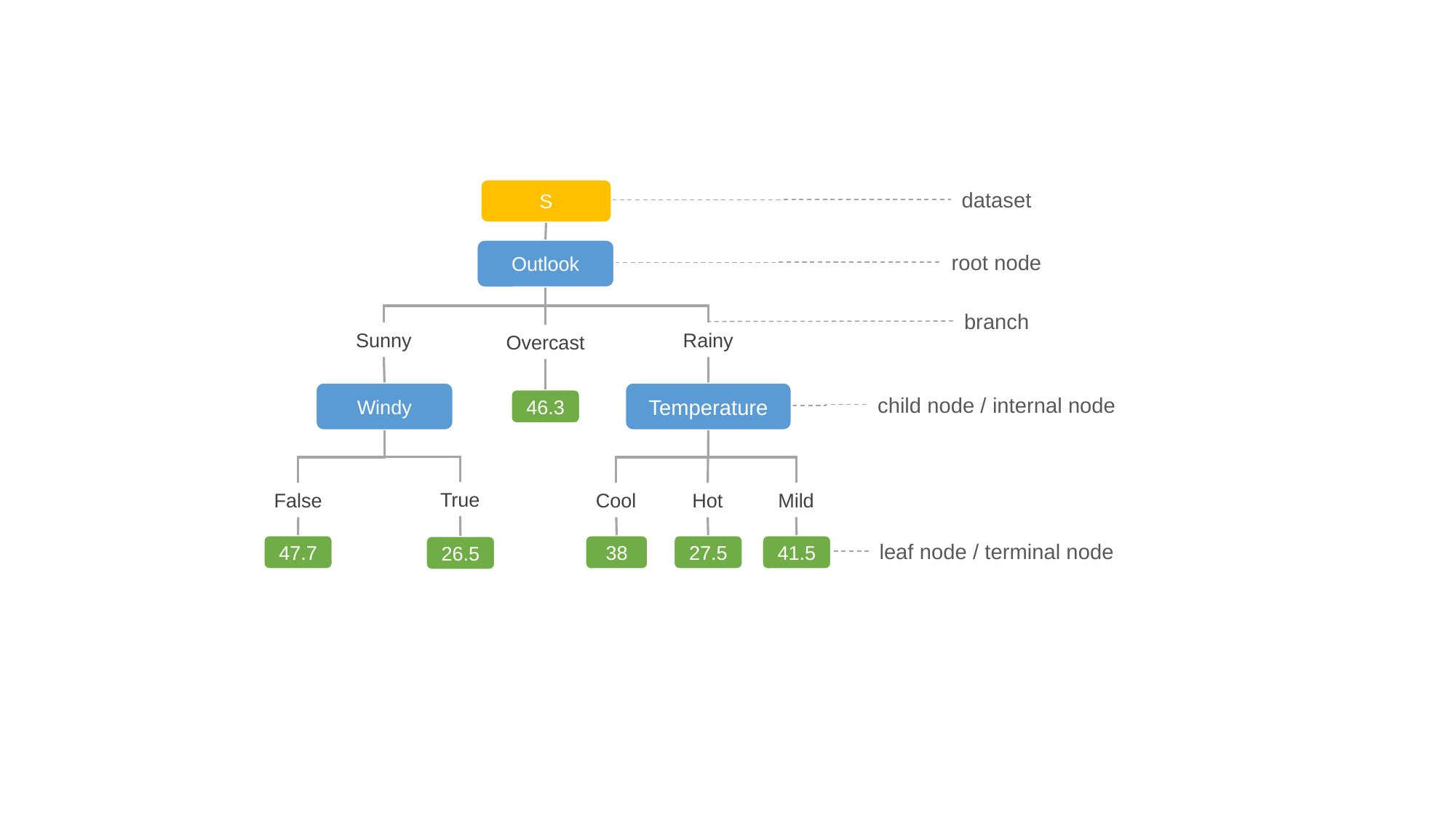

S
dataset
Outlook
root node
branch
Sunny
Rainy
Overcast
Windy
Temperature
child node / internal node
46.3
True
Cool
Hot
Mild
False
leaf node / terminal node
47.7
27.5
38
41.5
26.5